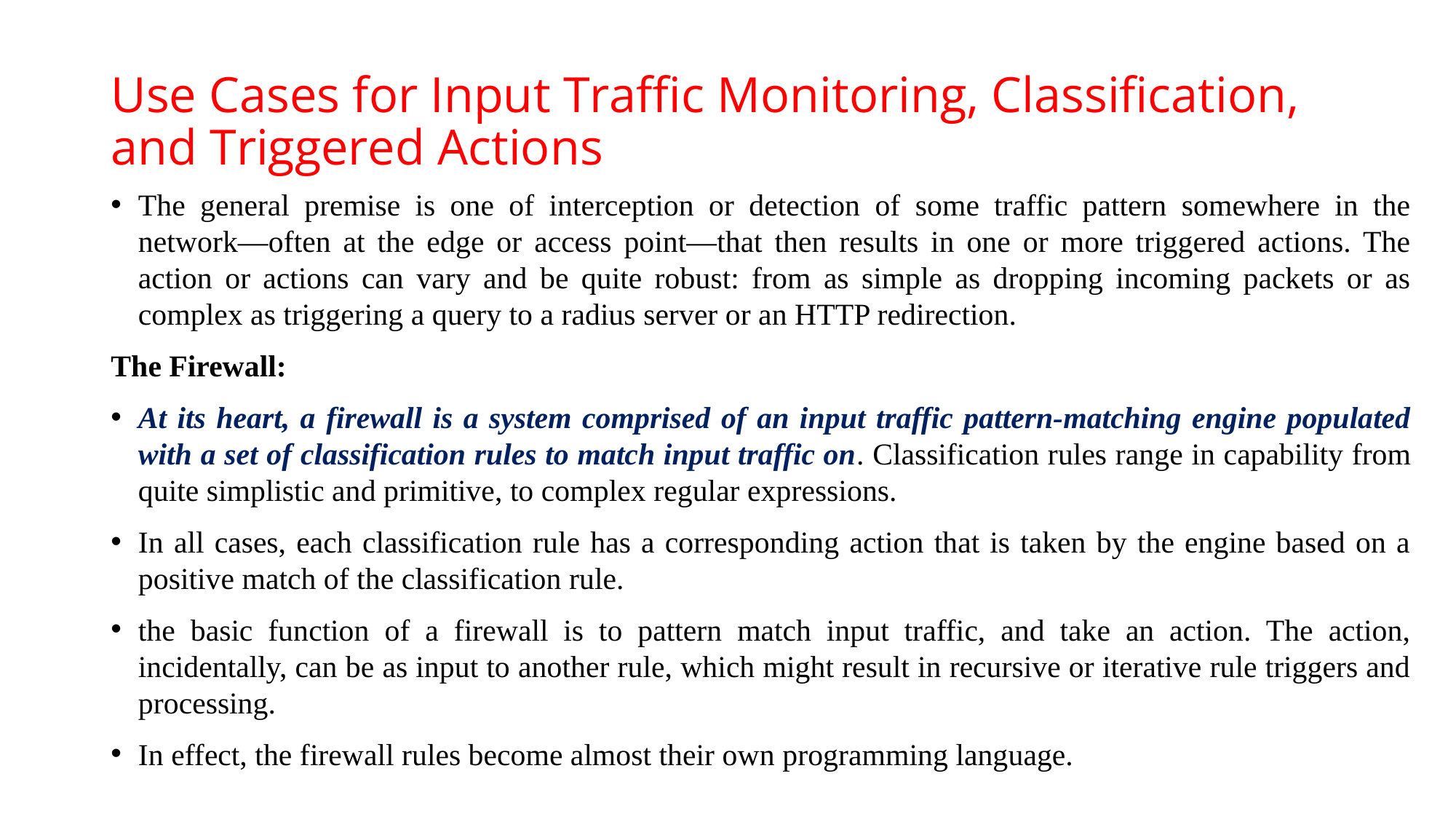

# Use Cases for Input Traffic Monitoring, Classification, and Triggered Actions
The general premise is one of interception or detection of some traffic pattern somewhere in the network—often at the edge or access point—that then results in one or more triggered actions. The action or actions can vary and be quite robust: from as simple as dropping incoming packets or as complex as triggering a query to a radius server or an HTTP redirection.
The Firewall:
At its heart, a firewall is a system comprised of an input traffic pattern-matching engine populated with a set of classification rules to match input traffic on. Classification rules range in capability from quite simplistic and primitive, to complex regular expressions.
In all cases, each classification rule has a corresponding action that is taken by the engine based on a positive match of the classification rule.
the basic function of a firewall is to pattern match input traffic, and take an action. The action, incidentally, can be as input to another rule, which might result in recursive or iterative rule triggers and processing.
In effect, the firewall rules become almost their own programming language.